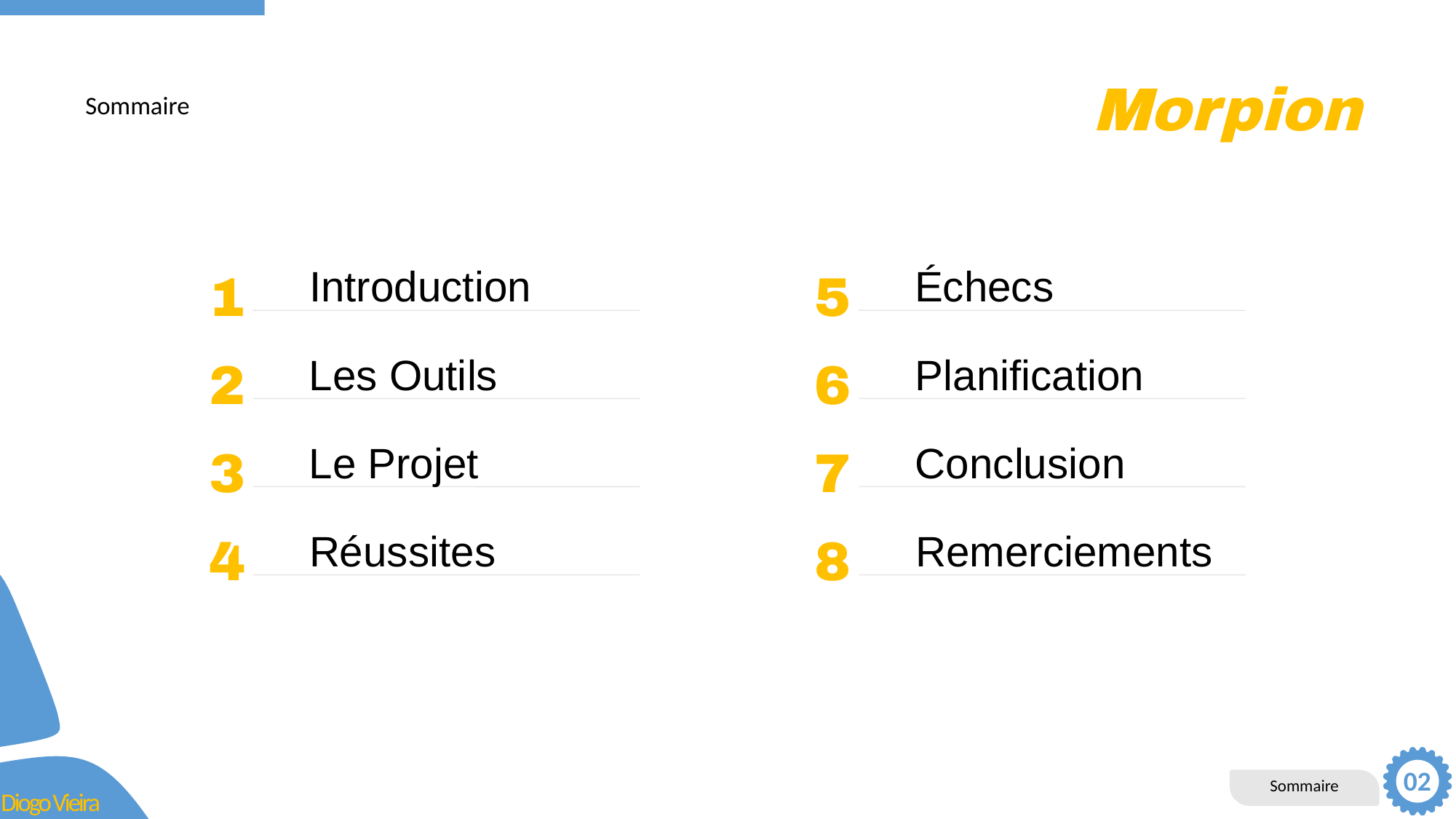

Morpion
# Sommaire
1
5
Introduction
Échecs

2
6
Les Outils
Planification

3
7
Le Projet
Conclusion

4
8
Réussites
Remerciements

02
Sommaire